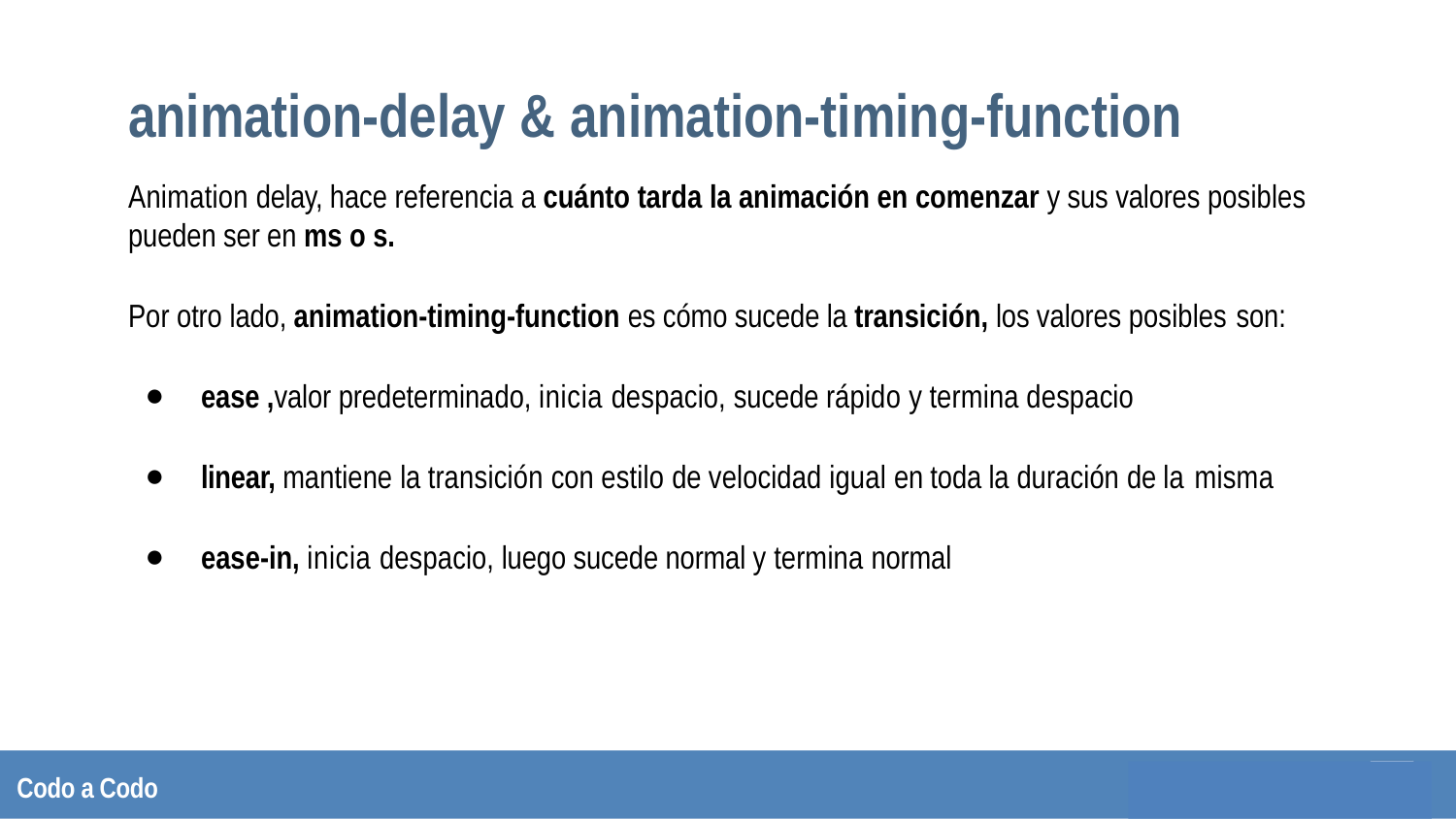

# animation-delay & animation-timing-function
Animation delay, hace referencia a cuánto tarda la animación en comenzar y sus valores posibles  pueden ser en ms o s.

Por otro lado, animation-timing-function es cómo sucede la transición, los valores posibles son:

ease ,valor predeterminado, inicia despacio, sucede rápido y termina despacio

linear, mantiene la transición con estilo de velocidad igual en toda la duración de la misma

ease-in, inicia despacio, luego sucede normal y termina normal

Codo a Codo